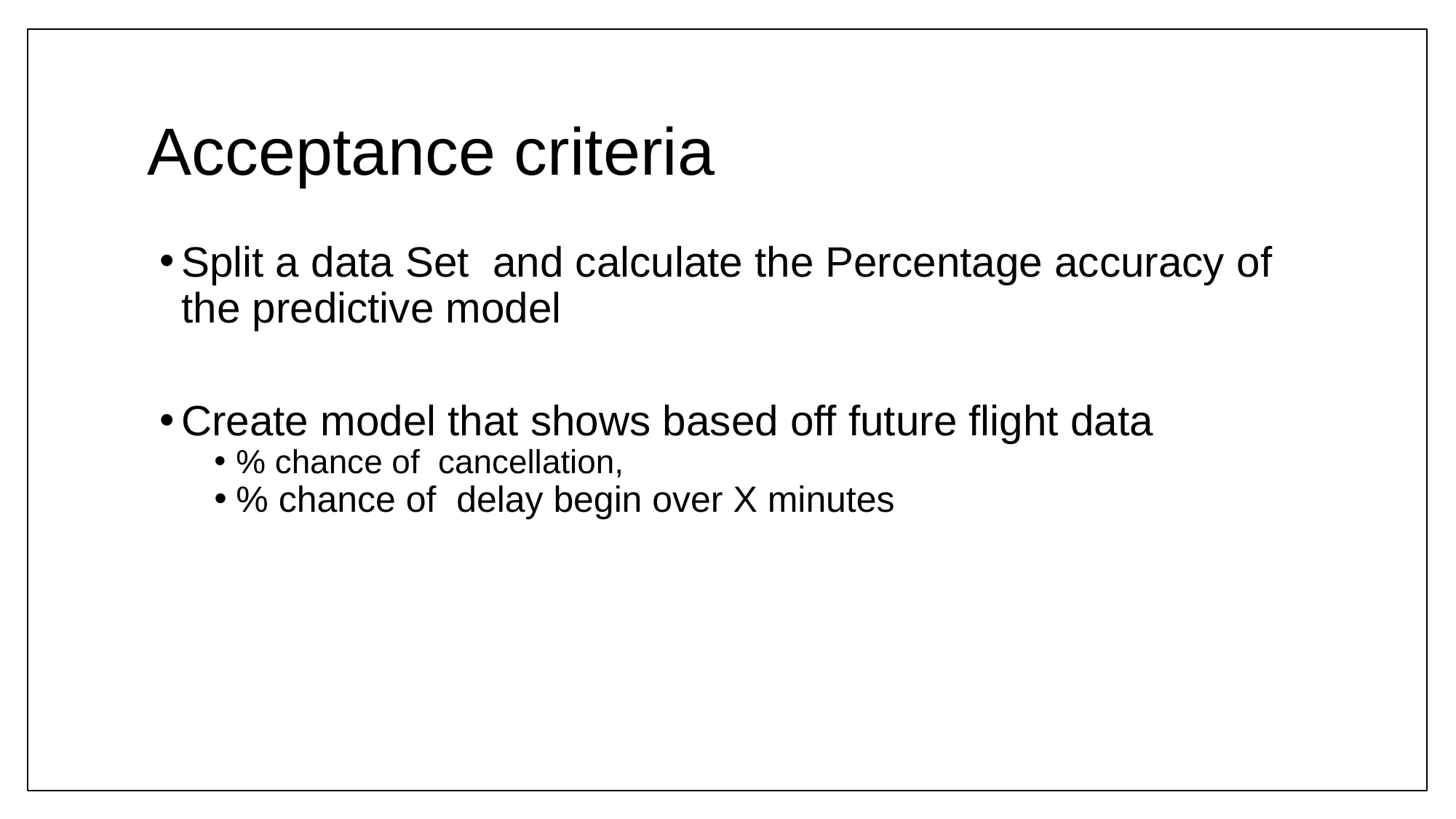

# Acceptance criteria
Split a data Set  and calculate the Percentage accuracy of the predictive model

Create model that shows based off future flight data
% chance of  cancellation,
% chance of  delay begin over X minutes